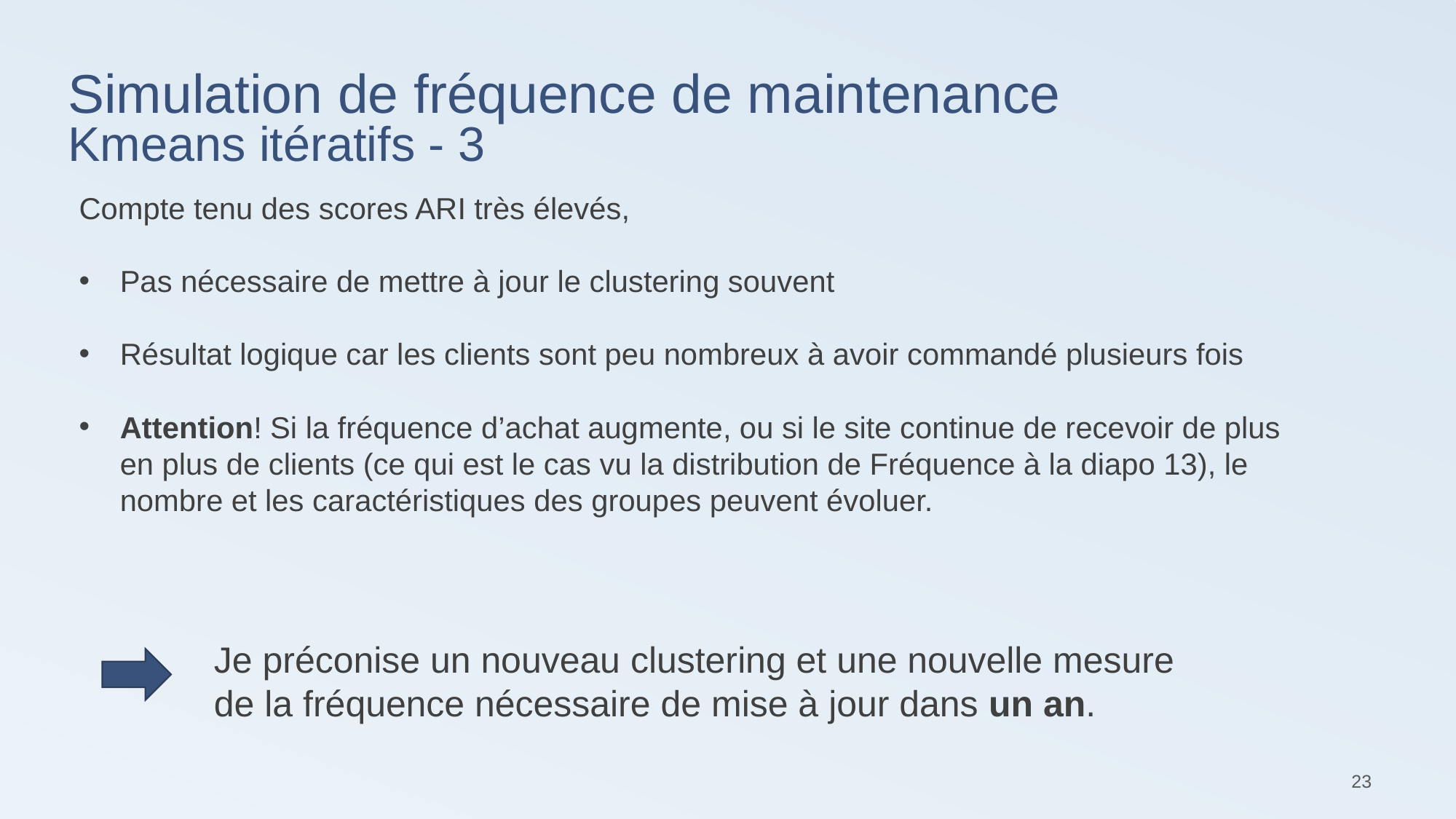

# Simulation de fréquence de maintenance Kmeans itératifs - 3
Compte tenu des scores ARI très élevés,

Pas nécessaire de mettre à jour le clustering souvent

Résultat logique car les clients sont peu nombreux à avoir commandé plusieurs fois

Attention! Si la fréquence d’achat augmente, ou si le site continue de recevoir de plus en plus de clients (ce qui est le cas vu la distribution de Fréquence à la diapo 13), le nombre et les caractéristiques des groupes peuvent évoluer.

Je préconise un nouveau clustering et une nouvelle mesure de la fréquence nécessaire de mise à jour dans un an.

23